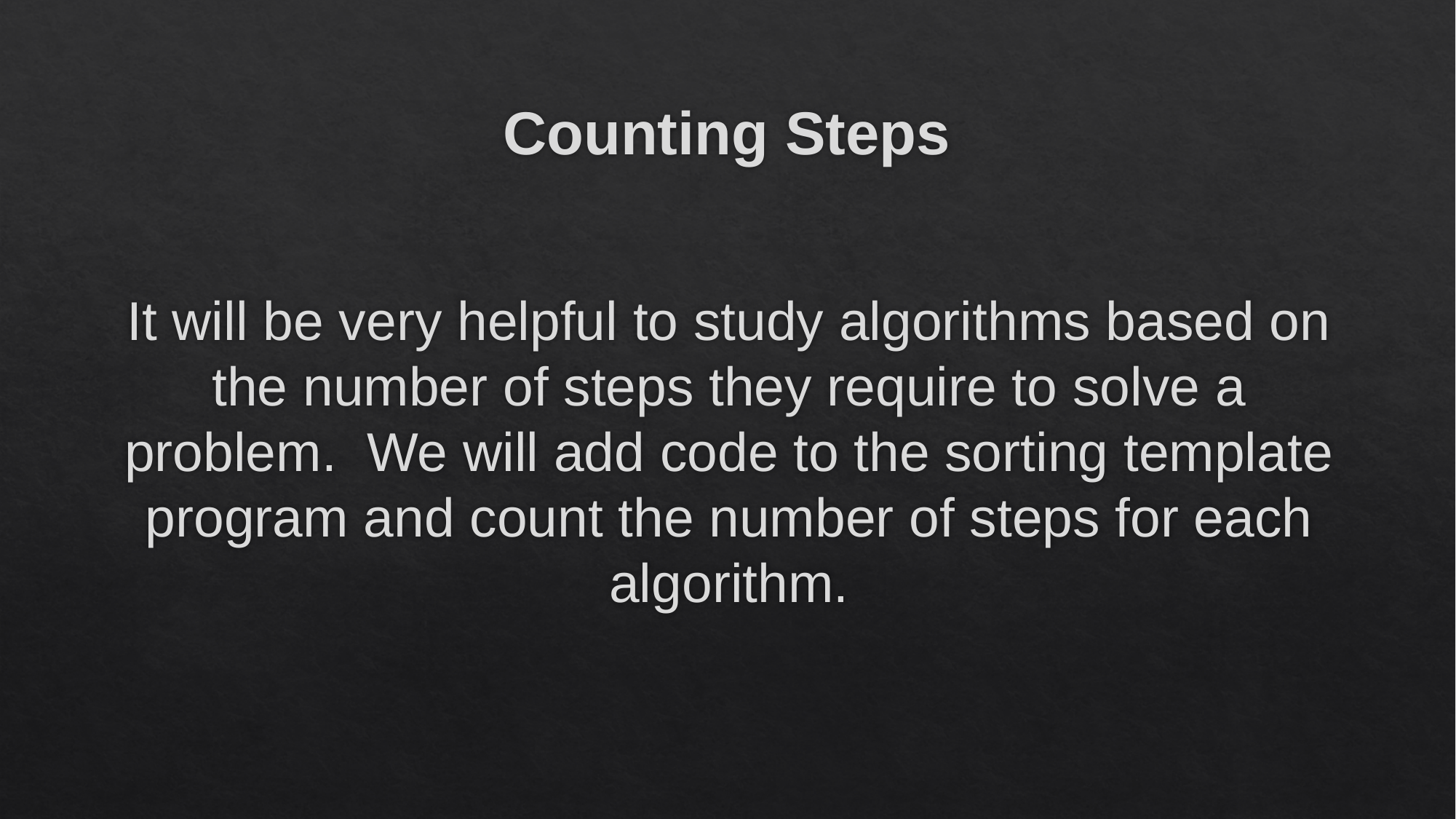

# Counting Steps
It will be very helpful to study algorithms based on the number of steps they require to solve a problem.  We will add code to the sorting template program and count the number of steps for each algorithm.